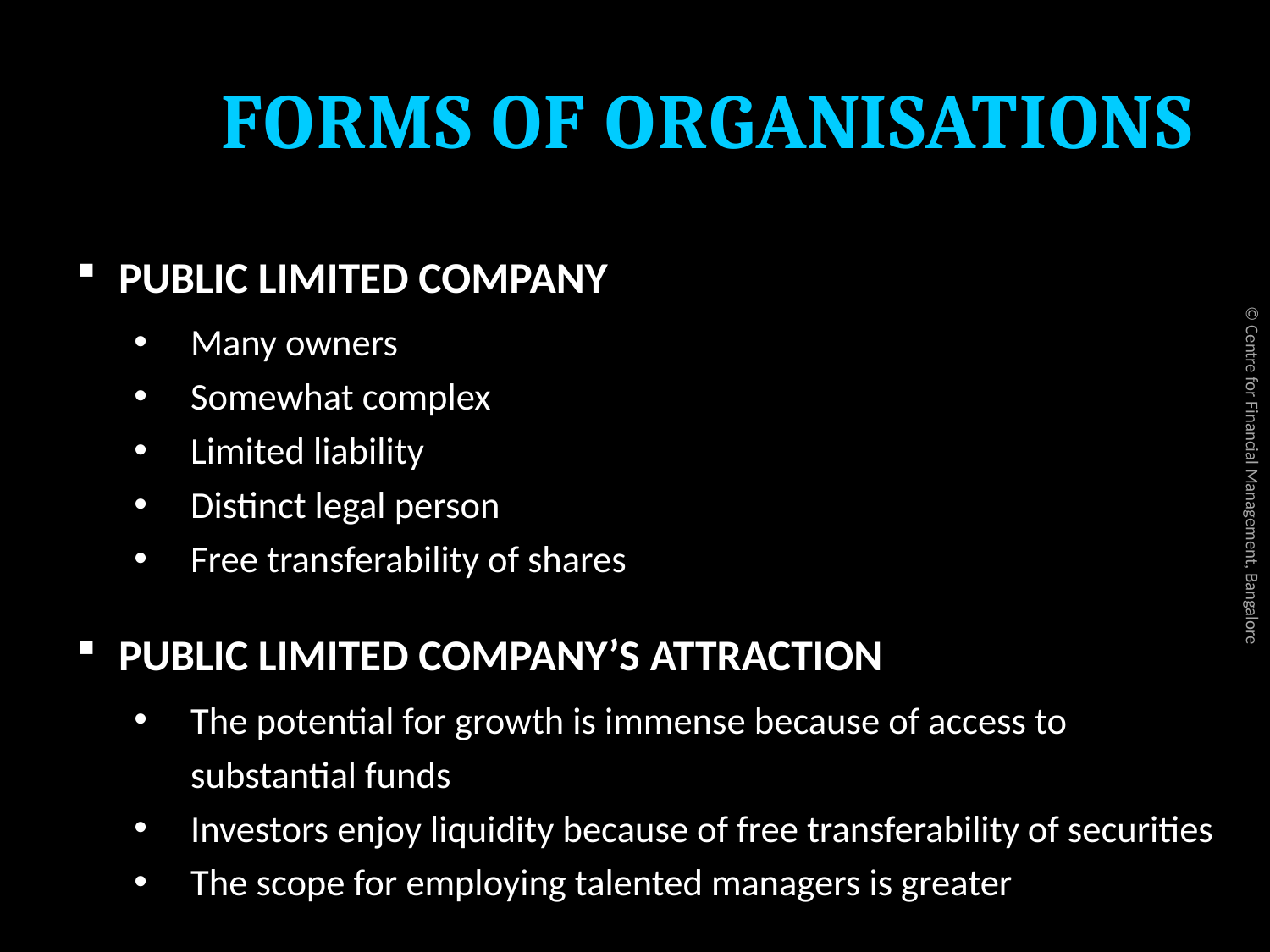

# FORMS OF ORGANISATIONS
PUBLIC LIMITED COMPANY
Many owners
Somewhat complex
Limited liability
Distinct legal person
Free transferability of shares

PUBLIC LIMITED COMPANY’S ATTRACTION
The potential for growth is immense because of access to substantial funds
Investors enjoy liquidity because of free transferability of securities
The scope for employing talented managers is greater